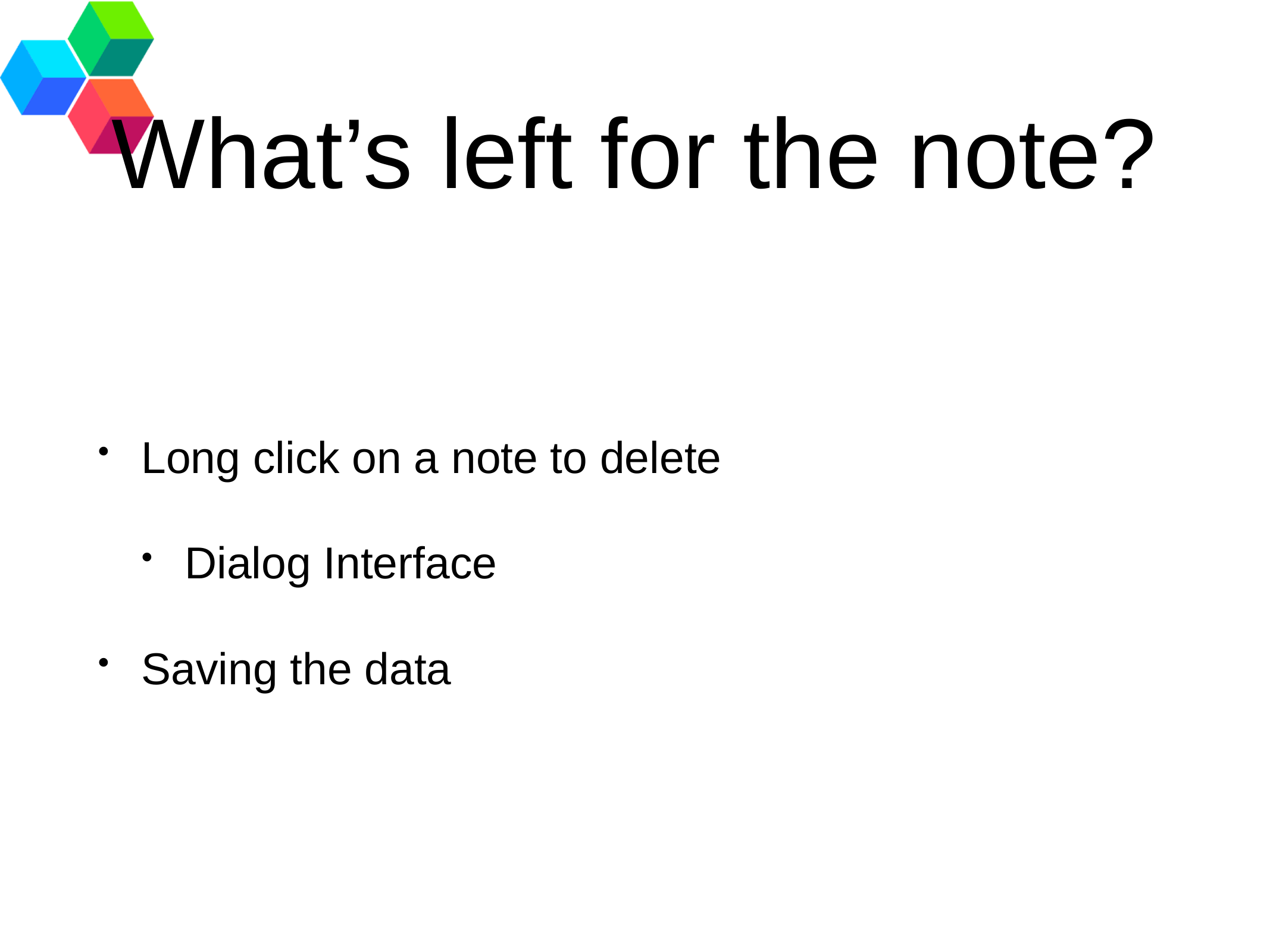

# What’s left for the note?
Long click on a note to delete
Dialog Interface
Saving the data